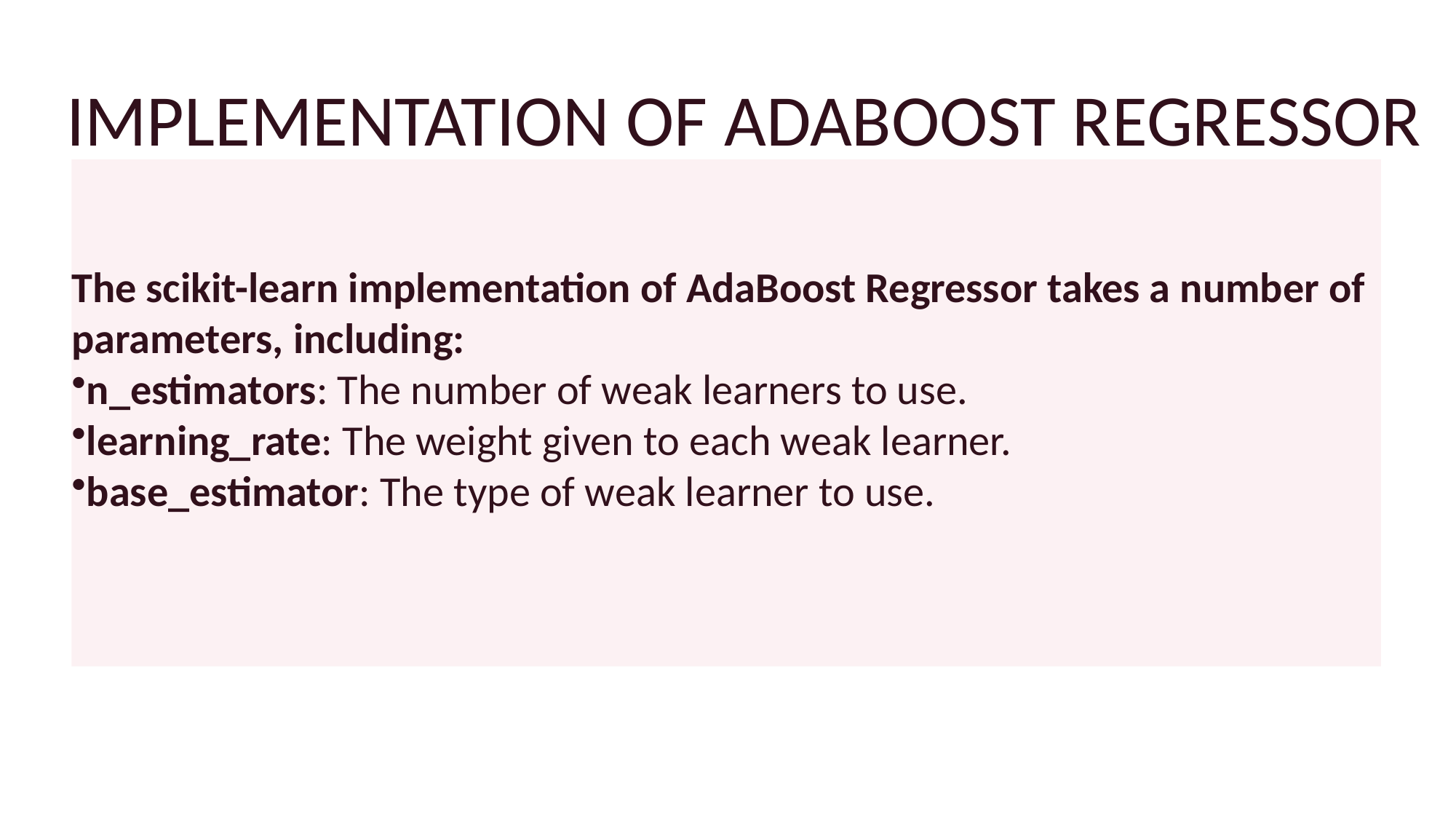

# IMPLEMENTATION OF ADABOOST REGRESSOR
The scikit-learn implementation of AdaBoost Regressor takes a number of parameters, including:
n_estimators: The number of weak learners to use.
learning_rate: The weight given to each weak learner.
base_estimator: The type of weak learner to use.